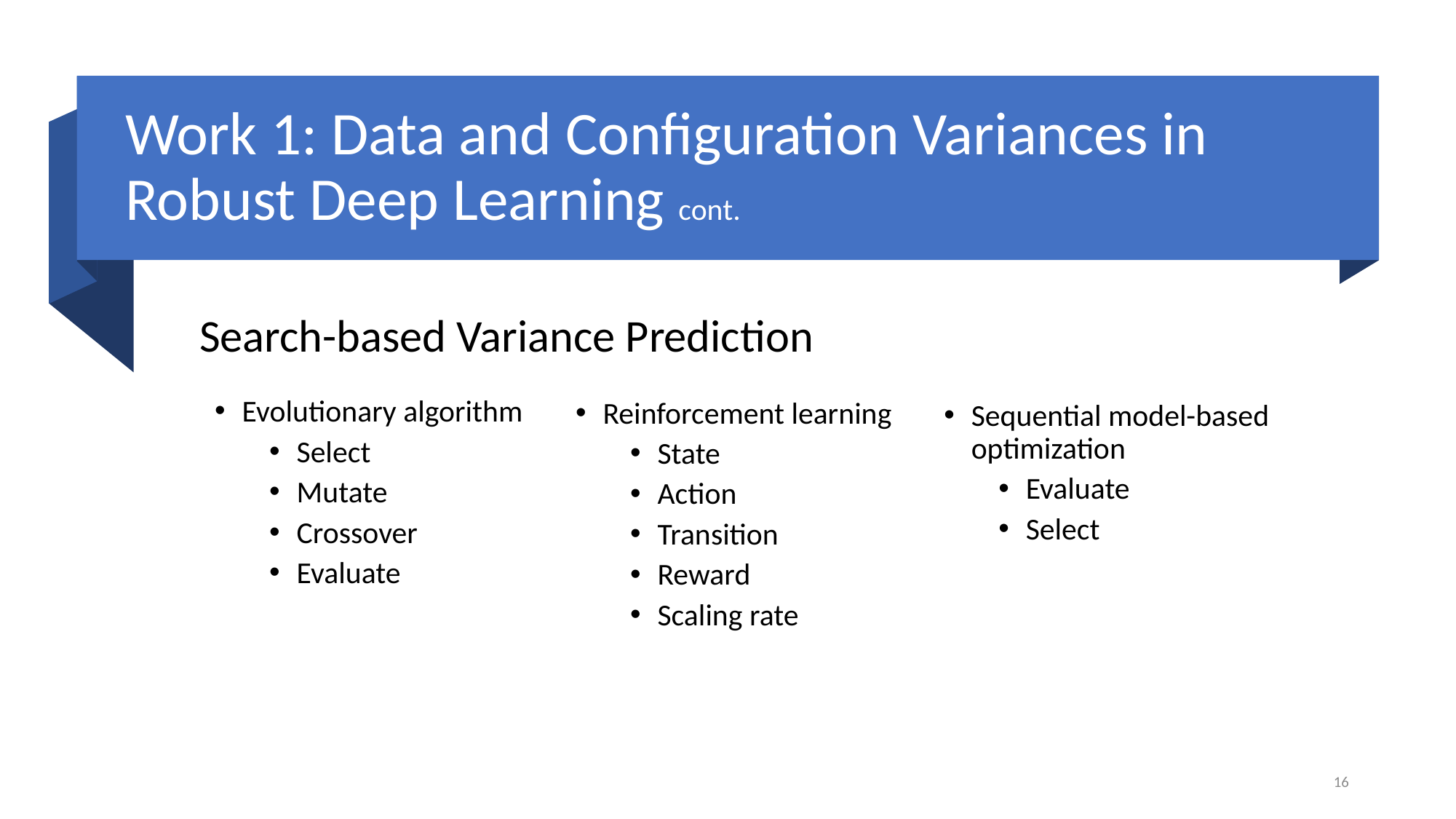

# Work 1: Data and Configuration Variances in Robust Deep Learning cont.

Sequential model-based optimization
Evaluate
Select
Search-based Variance Prediction
Reinforcement learning
State
Action
Transition
Reward
Scaling rate
Evolutionary algorithm
Select
Mutate
Crossover
Evaluate
16